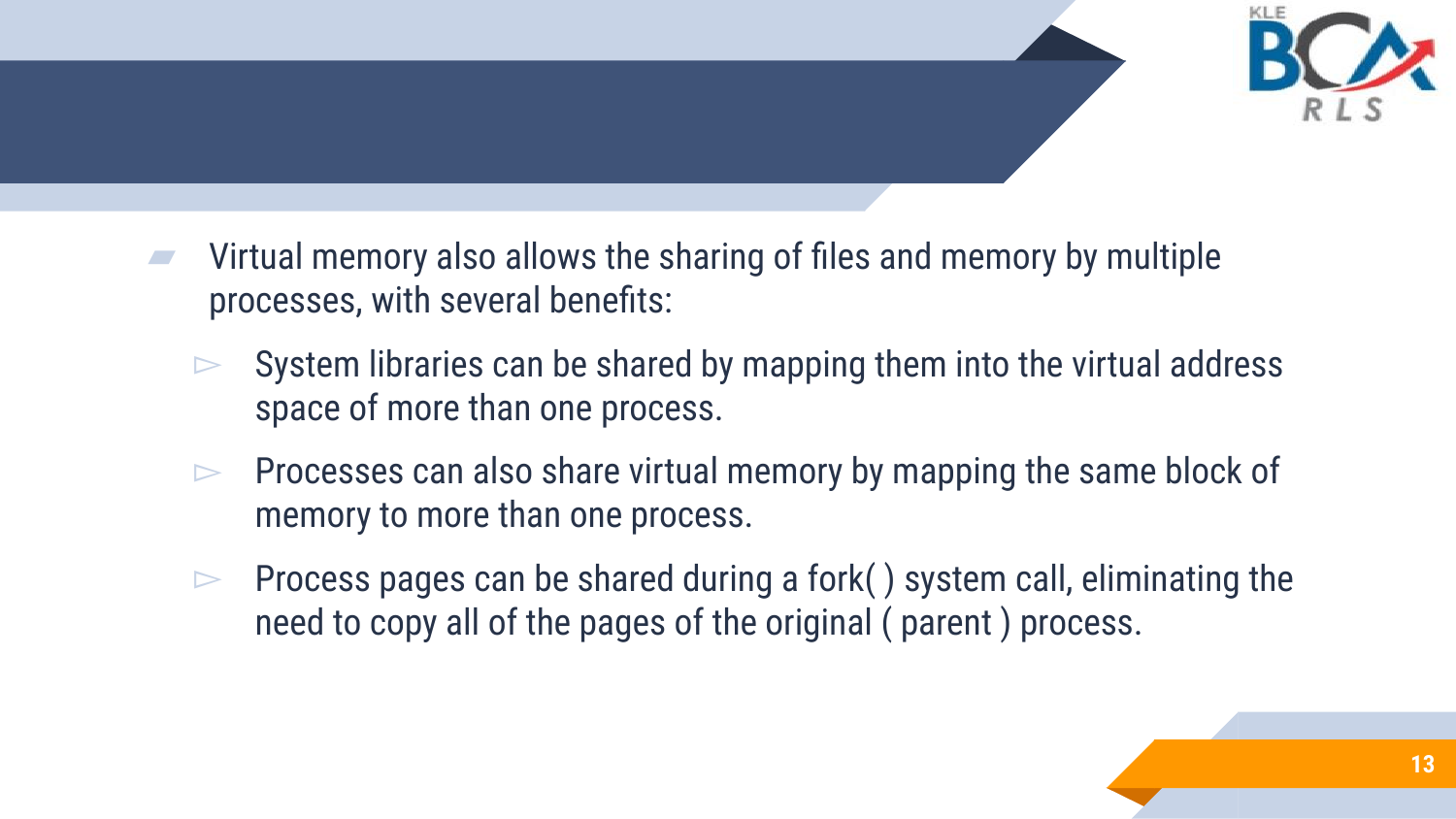

Virtual memory also allows the sharing of files and memory by multiple processes, with several benefits:
System libraries can be shared by mapping them into the virtual address space of more than one process.
Processes can also share virtual memory by mapping the same block of memory to more than one process.
Process pages can be shared during a fork( ) system call, eliminating the need to copy all of the pages of the original ( parent ) process.

13